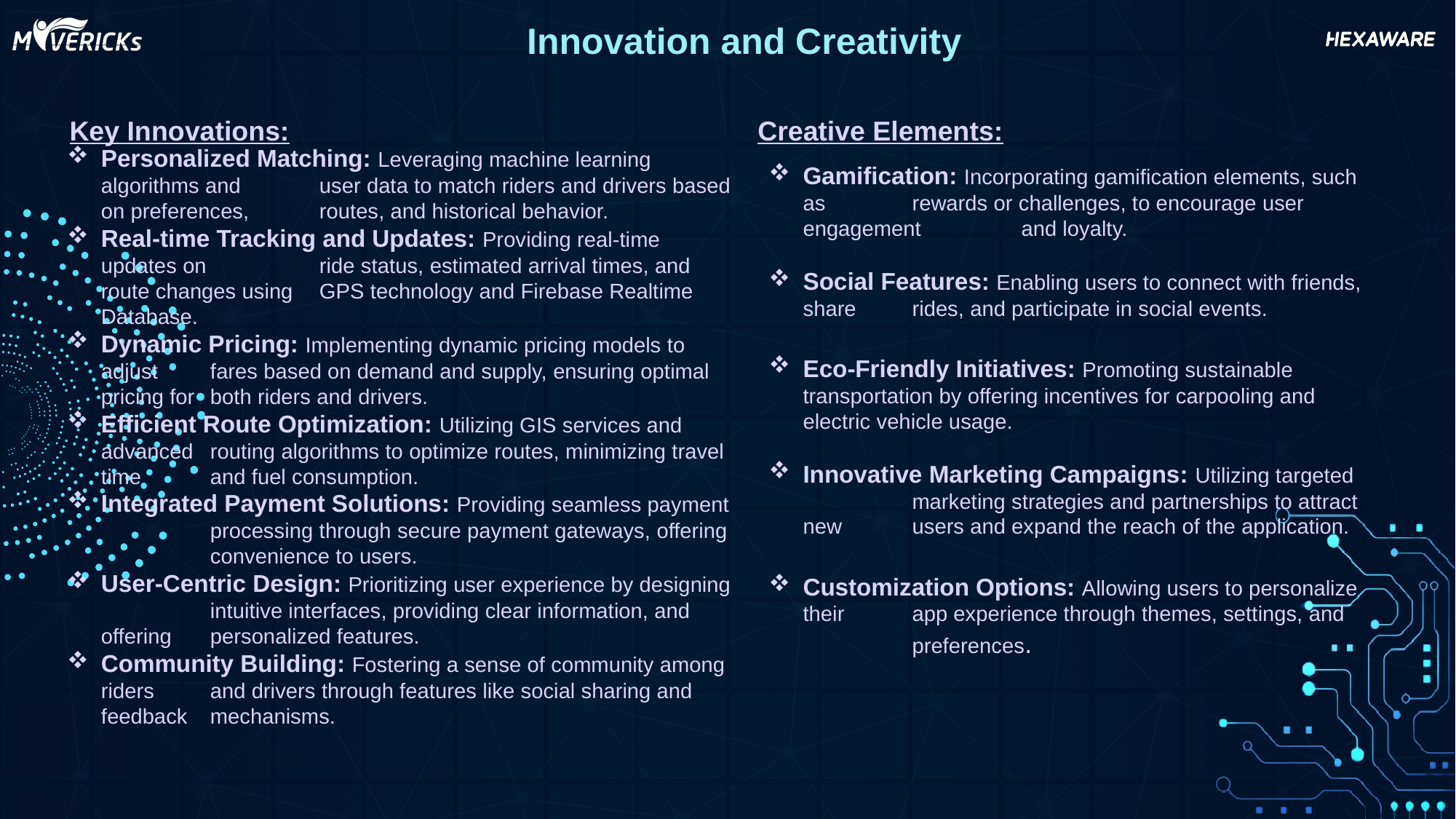

Innovation and Creativity
Key Innovations:
Creative Elements:
Personalized Matching: Leveraging machine learning algorithms and 	user data to match riders and drivers based on preferences, 	routes, and historical behavior.
Real-time Tracking and Updates: Providing real-time updates on 	ride status, estimated arrival times, and route changes using 	GPS technology and Firebase Realtime Database.
Dynamic Pricing: Implementing dynamic pricing models to adjust 	fares based on demand and supply, ensuring optimal pricing for 	both riders and drivers.
Efficient Route Optimization: Utilizing GIS services and advanced 	routing algorithms to optimize routes, minimizing travel time 	and fuel consumption.
Integrated Payment Solutions: Providing seamless payment 	processing through secure payment gateways, offering 	convenience to users.
User-Centric Design: Prioritizing user experience by designing 	intuitive interfaces, providing clear information, and offering 	personalized features.
Community Building: Fostering a sense of community among riders 	and drivers through features like social sharing and feedback 	mechanisms.
Gamification: Incorporating gamification elements, such as 	rewards or challenges, to encourage user engagement 	and loyalty.

Social Features: Enabling users to connect with friends, share 	rides, and participate in social events.

Eco-Friendly Initiatives: Promoting sustainable 	transportation by offering incentives for carpooling and 	electric vehicle usage.

Innovative Marketing Campaigns: Utilizing targeted 	marketing strategies and partnerships to attract new 	users and expand the reach of the application.

Customization Options: Allowing users to personalize their 	app experience through themes, settings, and 	preferences.